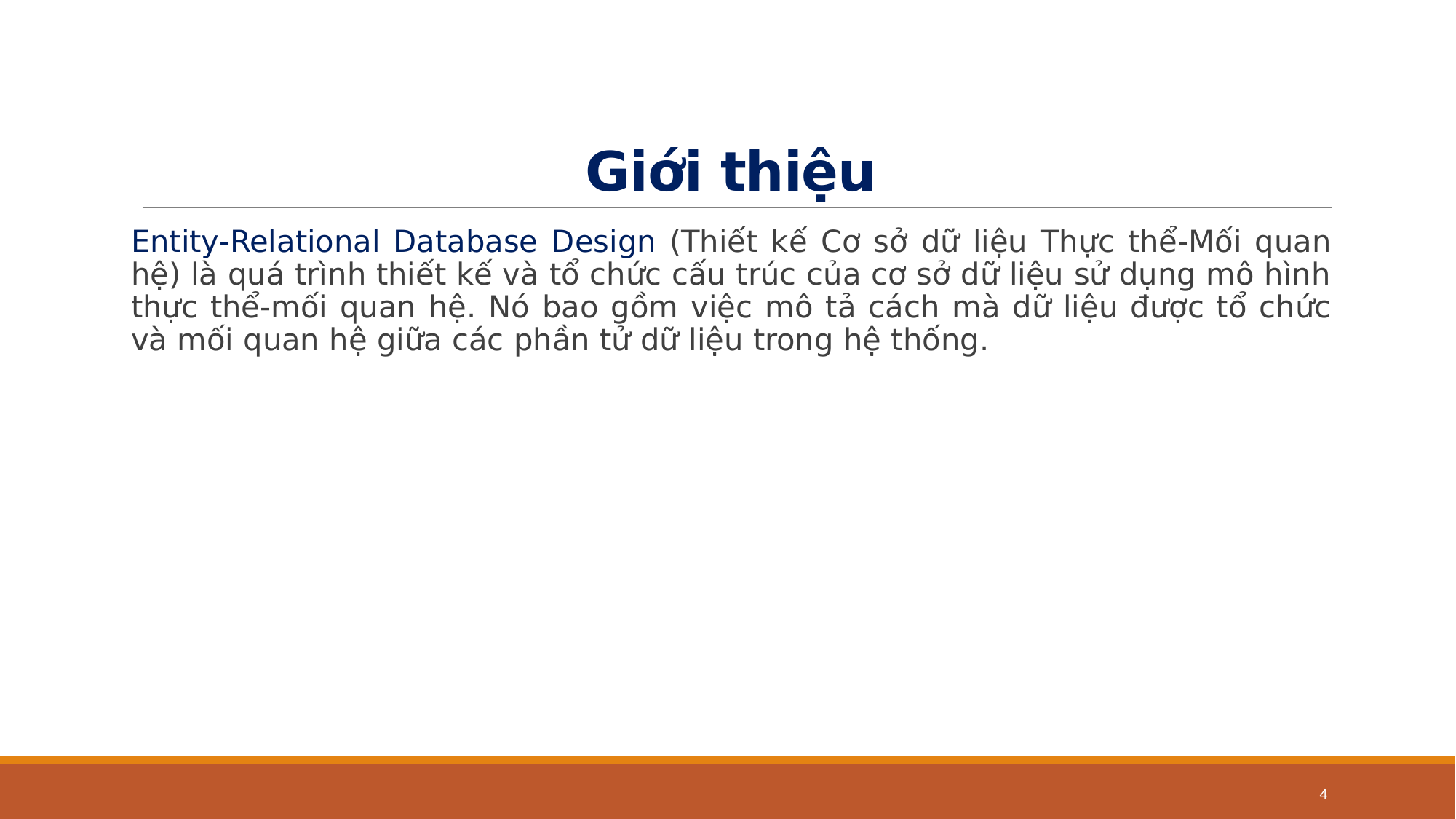

# Giới thiệu
Entity-Relational Database Design (Thiết kế Cơ sở dữ liệu Thực thể-Mối quan hệ) là quá trình thiết kế và tổ chức cấu trúc của cơ sở dữ liệu sử dụng mô hình thực thể-mối quan hệ. Nó bao gồm việc mô tả cách mà dữ liệu được tổ chức và mối quan hệ giữa các phần tử dữ liệu trong hệ thống.
4